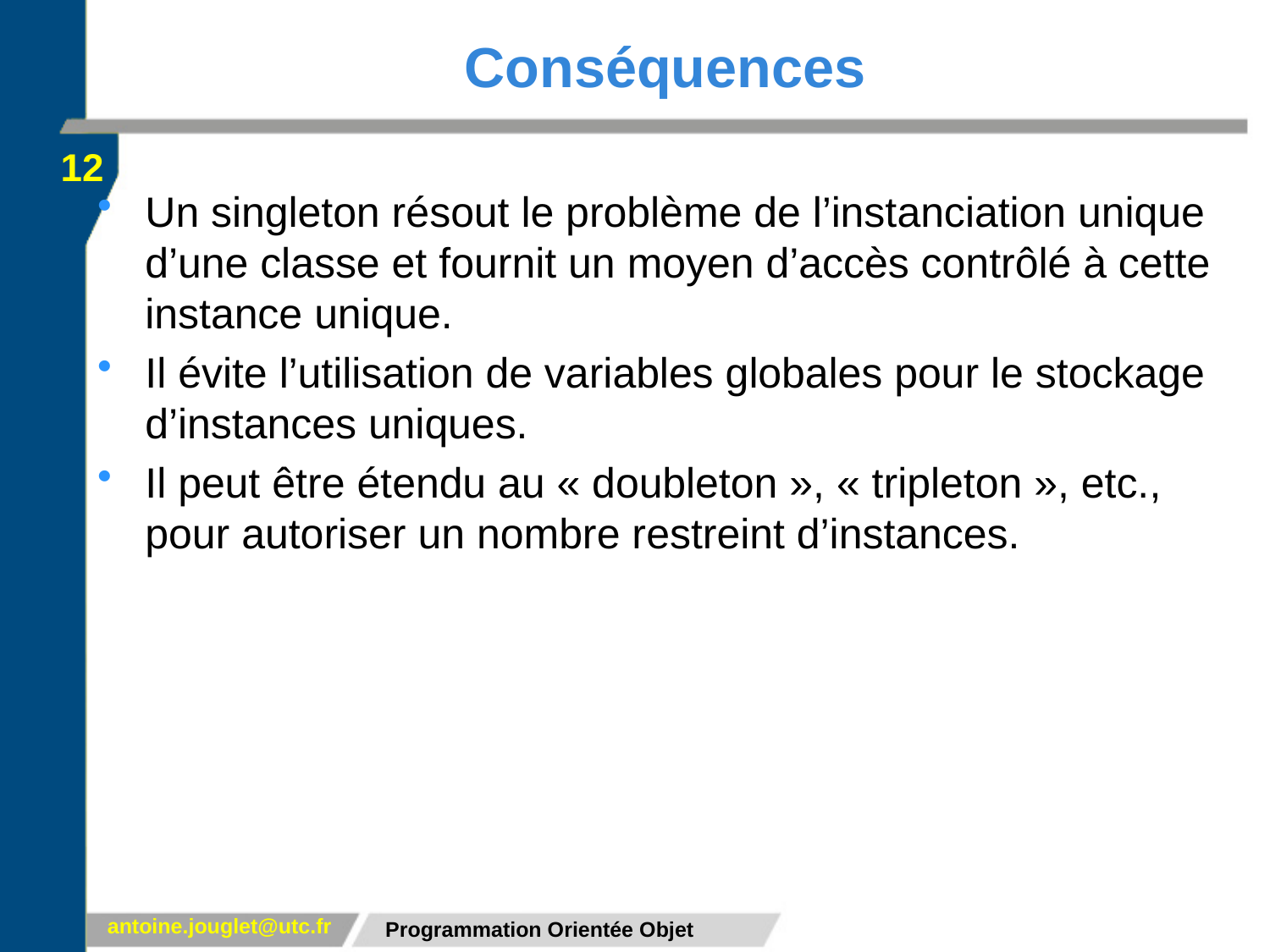

# Conséquences
12
Un singleton résout le problème de l’instanciation unique d’une classe et fournit un moyen d’accès contrôlé à cette instance unique.
Il évite l’utilisation de variables globales pour le stockage d’instances uniques.
Il peut être étendu au « doubleton », « tripleton », etc., pour autoriser un nombre restreint d’instances.